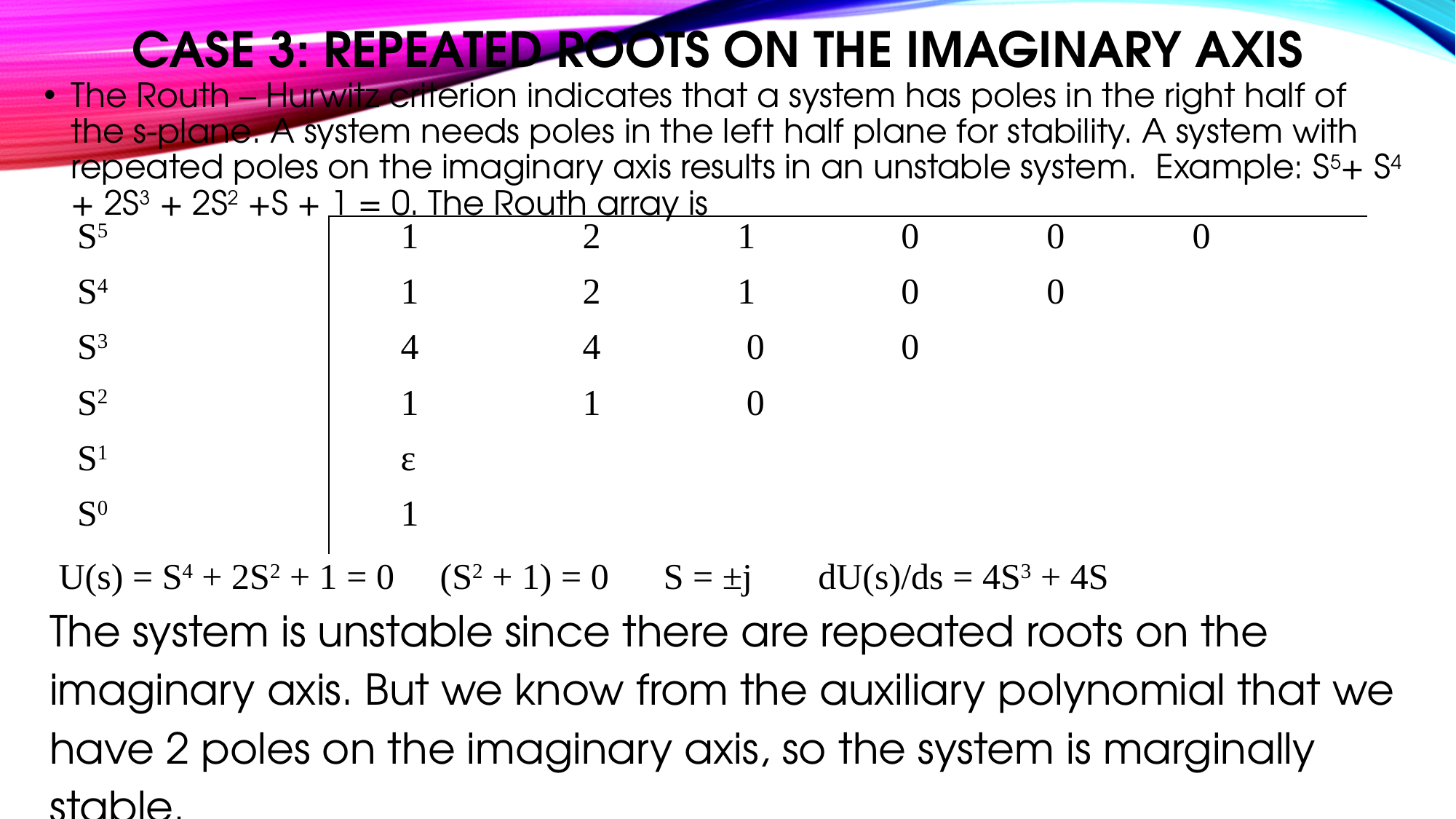

# CASE 3: Repeated roots on the imaginary axis
The Routh – Hurwitz criterion indicates that a system has poles in the right half of the s-plane. A system needs poles in the left half plane for stability. A system with repeated poles on the imaginary axis results in an unstable system.  Example: S5+ S4 + 2S3 + 2S2 +S + 1 = 0. The Routh array is

| S5 S4 S3 S2 S1 S0 | 1 2 1 0 0 0 1 2 1 0 0 4 4 0 0 1 1 0 ε 1 |
| --- | --- |
 U(s) = S4 + 2S2 + 1 = 0     (S2 + 1) = 0      S = ±j        dU(s)/ds = 4S3 + 4S
The system is unstable since there are repeated roots on the imaginary axis. But we know from the auxiliary polynomial that we have 2 poles on the imaginary axis, so the system is marginally stable.